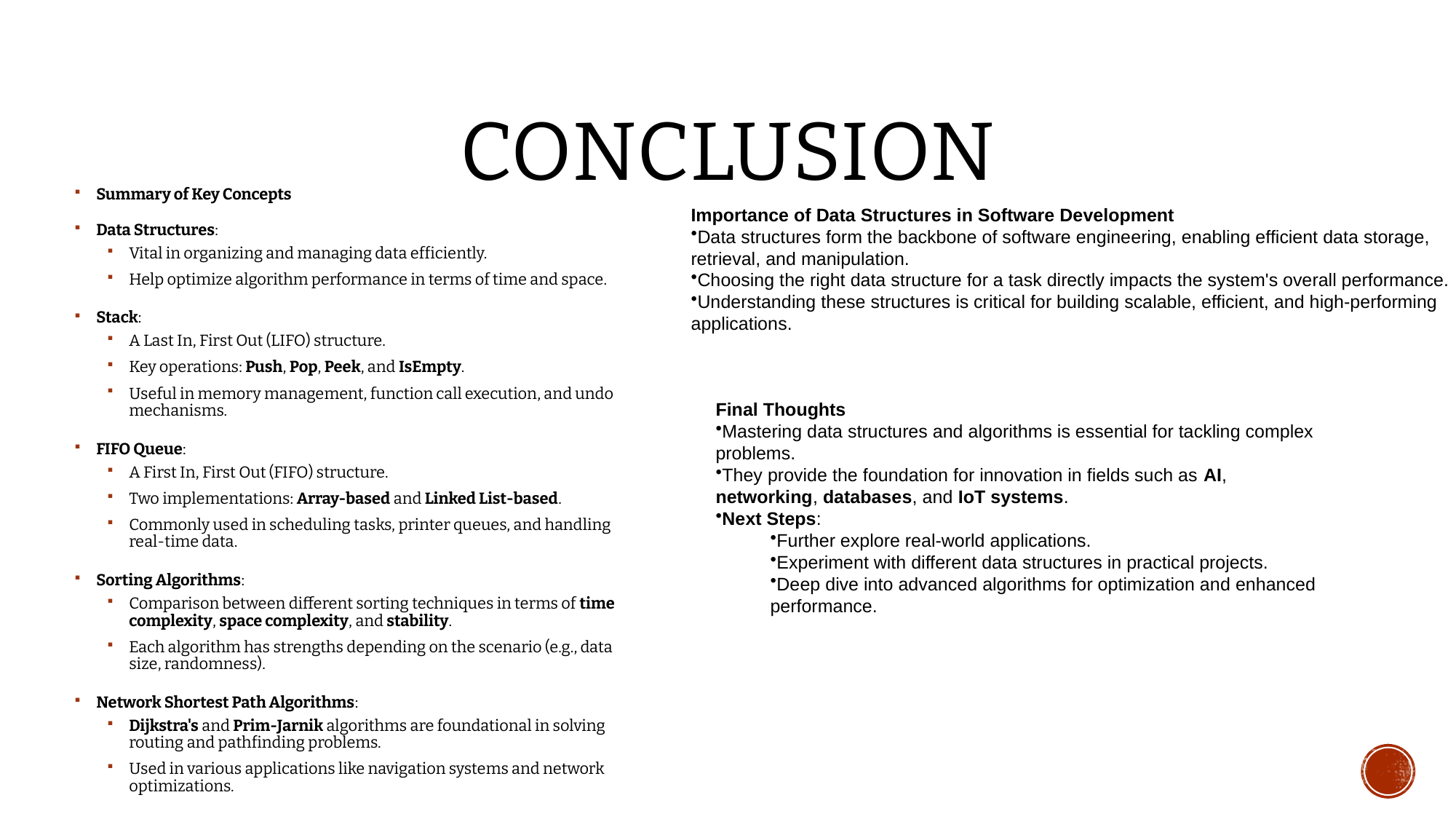

# Conclusion
Summary of Key Concepts
Data Structures:
Vital in organizing and managing data efficiently.
Help optimize algorithm performance in terms of time and space.
Stack:
A Last In, First Out (LIFO) structure.
Key operations: Push, Pop, Peek, and IsEmpty.
Useful in memory management, function call execution, and undo mechanisms.
FIFO Queue:
A First In, First Out (FIFO) structure.
Two implementations: Array-based and Linked List-based.
Commonly used in scheduling tasks, printer queues, and handling real-time data.
Sorting Algorithms:
Comparison between different sorting techniques in terms of time complexity, space complexity, and stability.
Each algorithm has strengths depending on the scenario (e.g., data size, randomness).
Network Shortest Path Algorithms:
Dijkstra's and Prim-Jarnik algorithms are foundational in solving routing and pathfinding problems.
Used in various applications like navigation systems and network optimizations.
Importance of Data Structures in Software Development
Data structures form the backbone of software engineering, enabling efficient data storage, retrieval, and manipulation.
Choosing the right data structure for a task directly impacts the system's overall performance.
Understanding these structures is critical for building scalable, efficient, and high-performing applications.

Final Thoughts
Mastering data structures and algorithms is essential for tackling complex problems.
They provide the foundation for innovation in fields such as AI, networking, databases, and IoT systems.
Next Steps:
Further explore real-world applications.
Experiment with different data structures in practical projects.
Deep dive into advanced algorithms for optimization and enhanced performance.